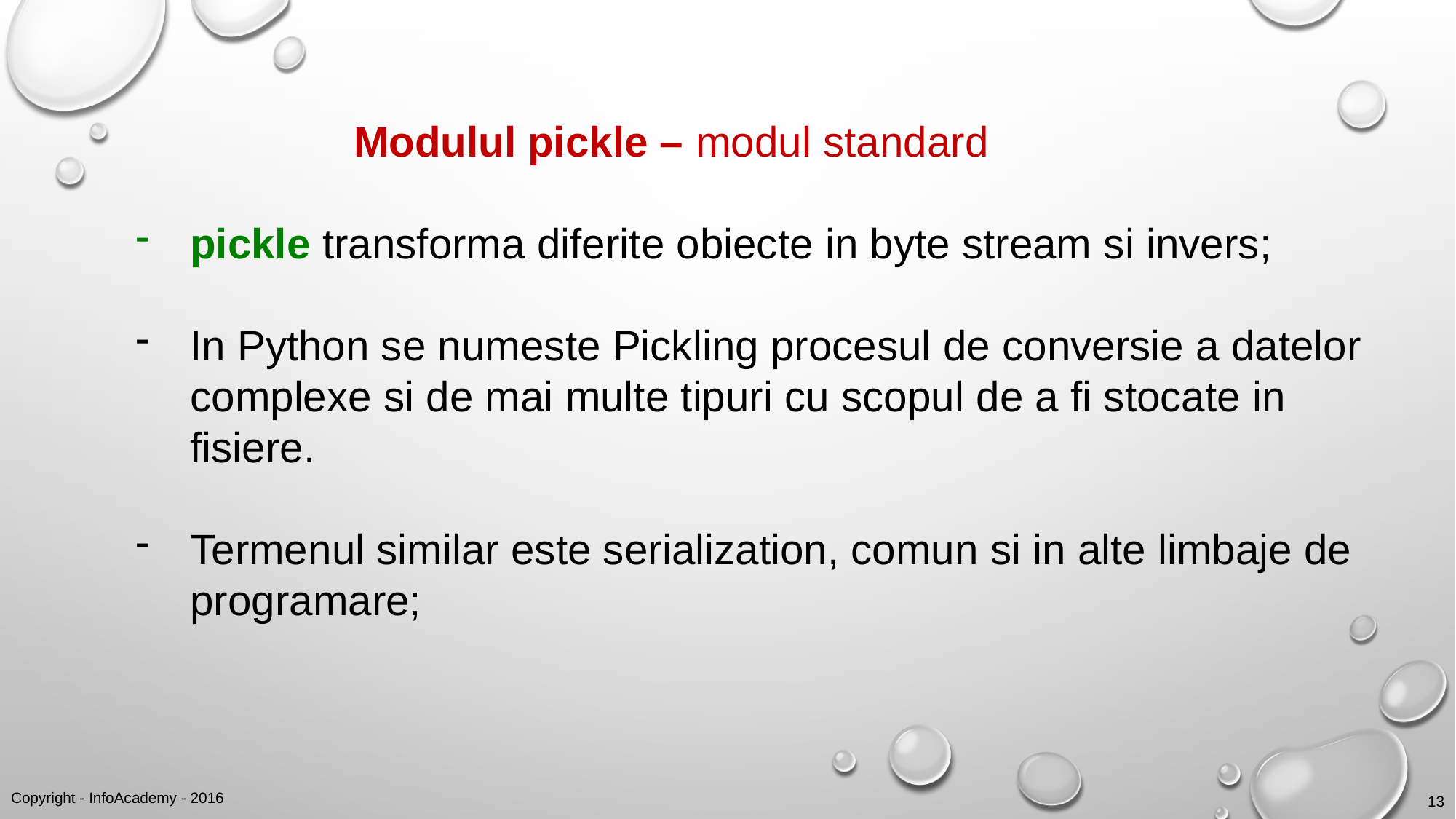

Modulul pickle – modul standard

pickle transforma diferite obiecte in byte stream si invers;

In Python se numeste Pickling procesul de conversie a datelor complexe si de mai multe tipuri cu scopul de a fi stocate in fisiere.

Termenul similar este serialization, comun si in alte limbaje de programare;

Copyright - InfoAcademy - 2016
13